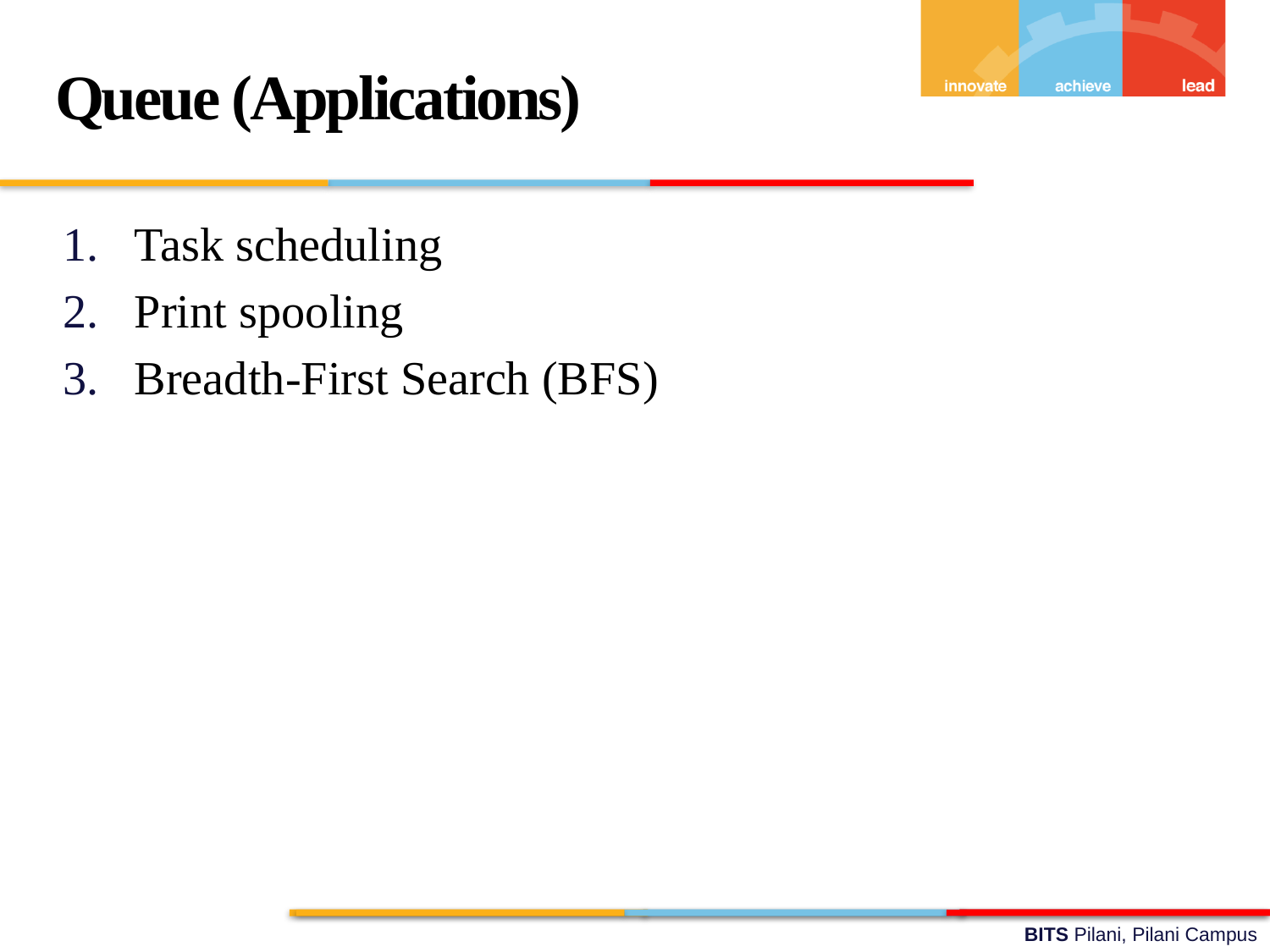

Queue (Applications)
Task scheduling
Print spooling
Breadth-First Search (BFS)